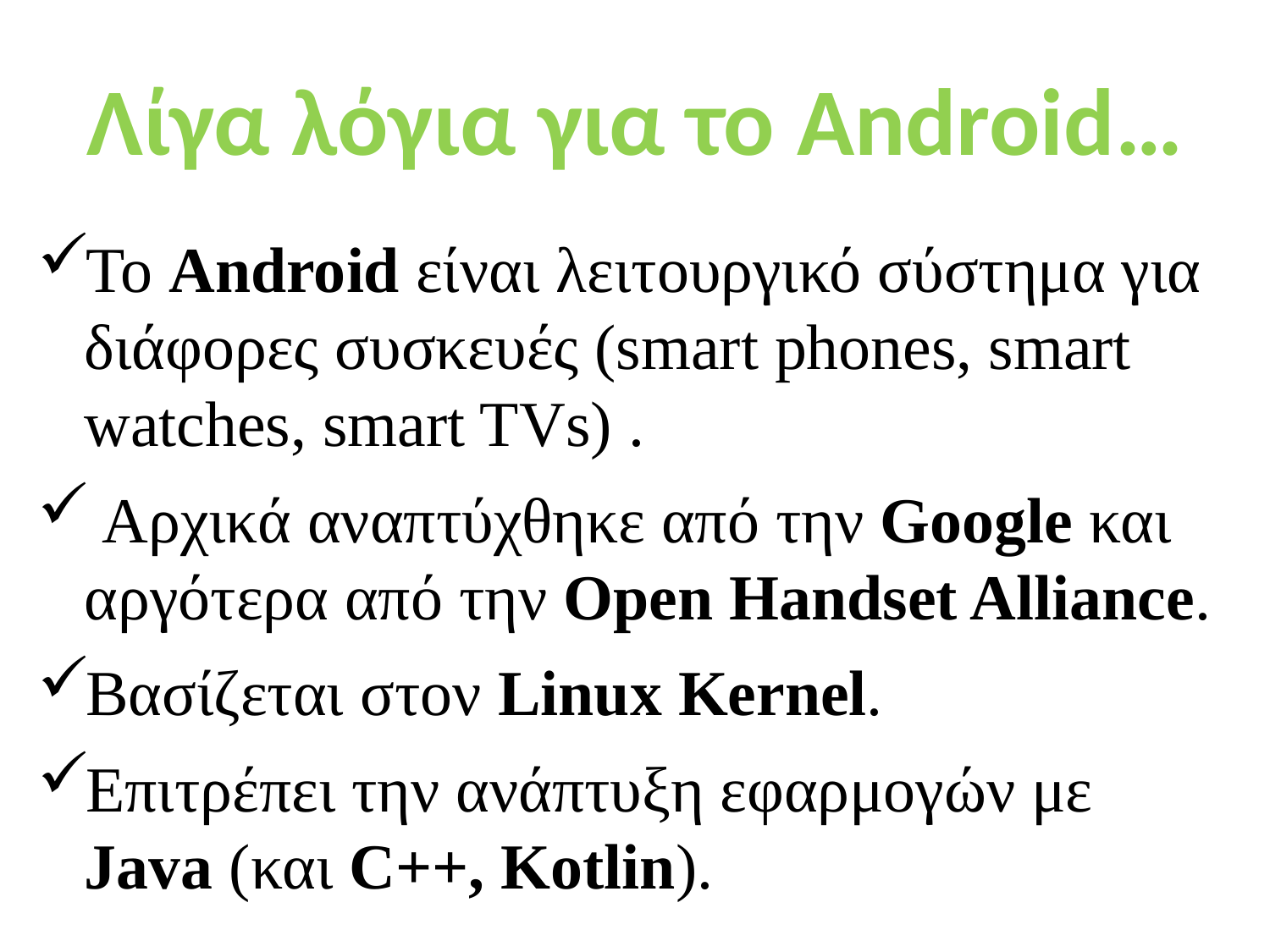

# Λίγα λόγια για το Android…
Το Android είναι λειτουργικό σύστημα για διάφορες συσκευές (smart phones, smart watches, smart TVs) .
 Αρχικά αναπτύχθηκε από την Google και αργότερα από την Open Handset Alliance.
Βασίζεται στον Linux Kernel.
Επιτρέπει την ανάπτυξη εφαρμογών με Java (και C++, Kotlin).